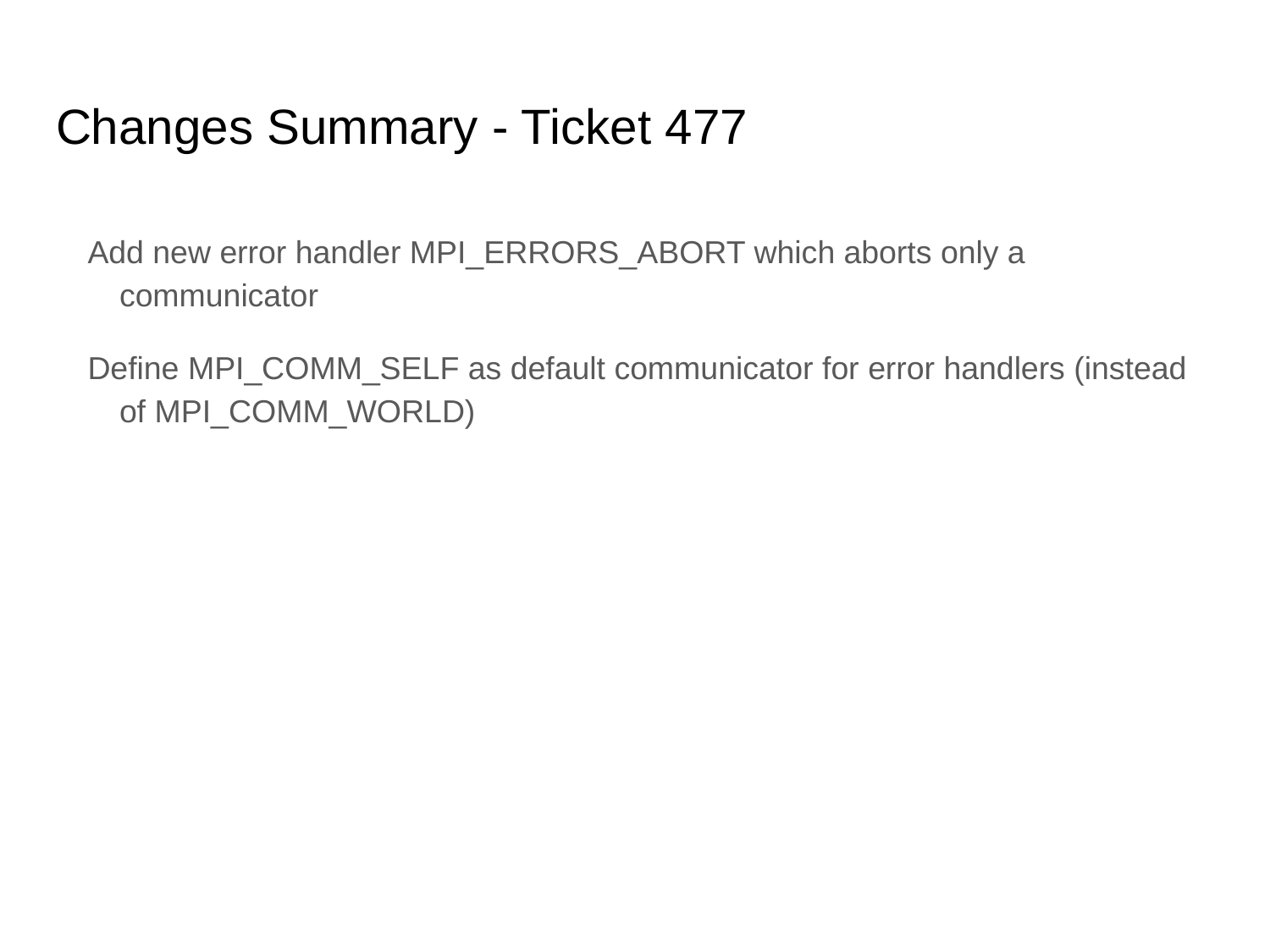

# Changes Summary - Ticket 477
Add new error handler MPI_ERRORS_ABORT which aborts only a communicator
Define MPI_COMM_SELF as default communicator for error handlers (instead of MPI_COMM_WORLD)